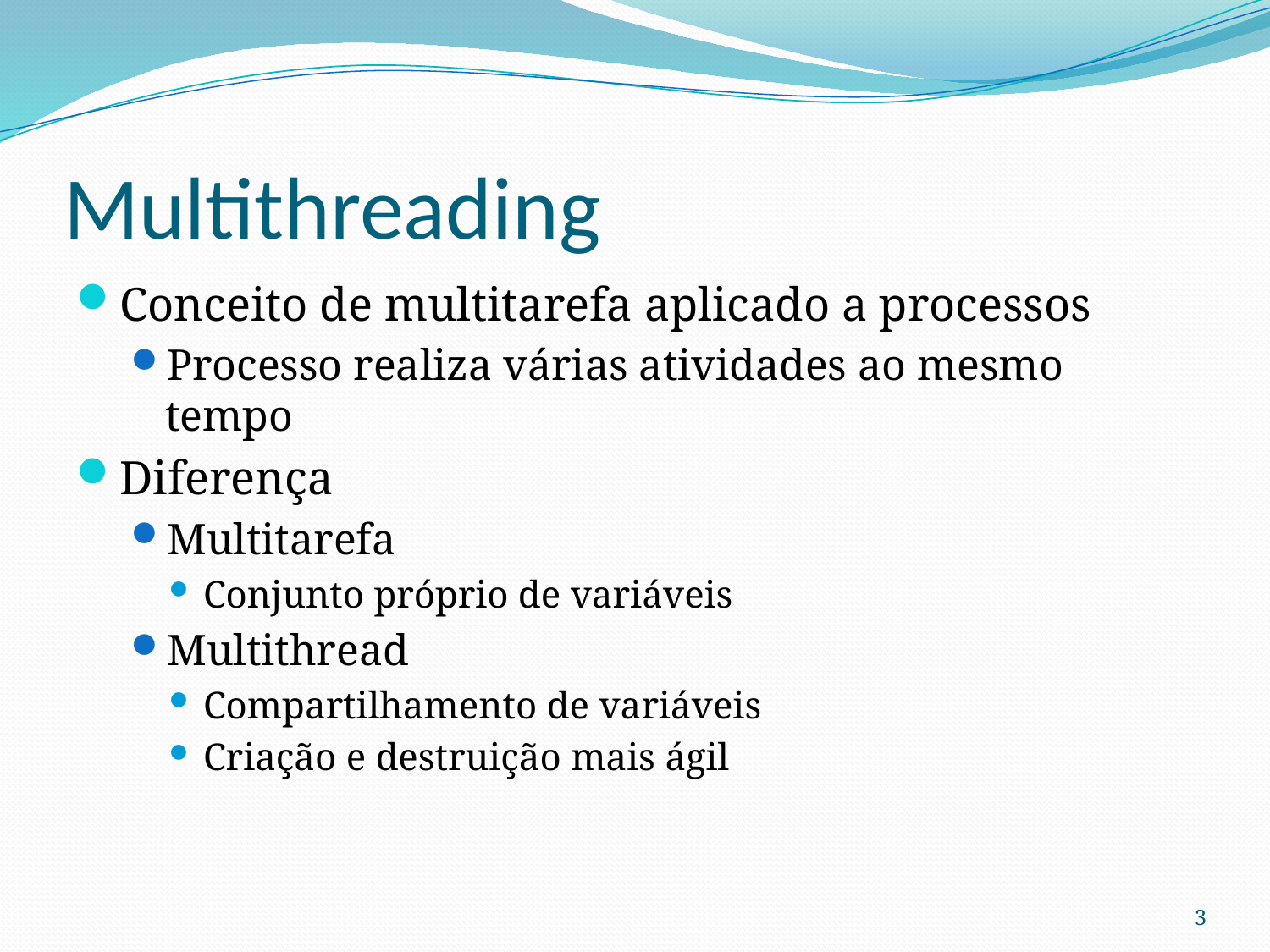

# Multithreading
Conceito de multitarefa aplicado a processos
Processo realiza várias atividades ao mesmo tempo
Diferença
Multitarefa
Conjunto próprio de variáveis
Multithread
Compartilhamento de variáveis
Criação e destruição mais ágil

3